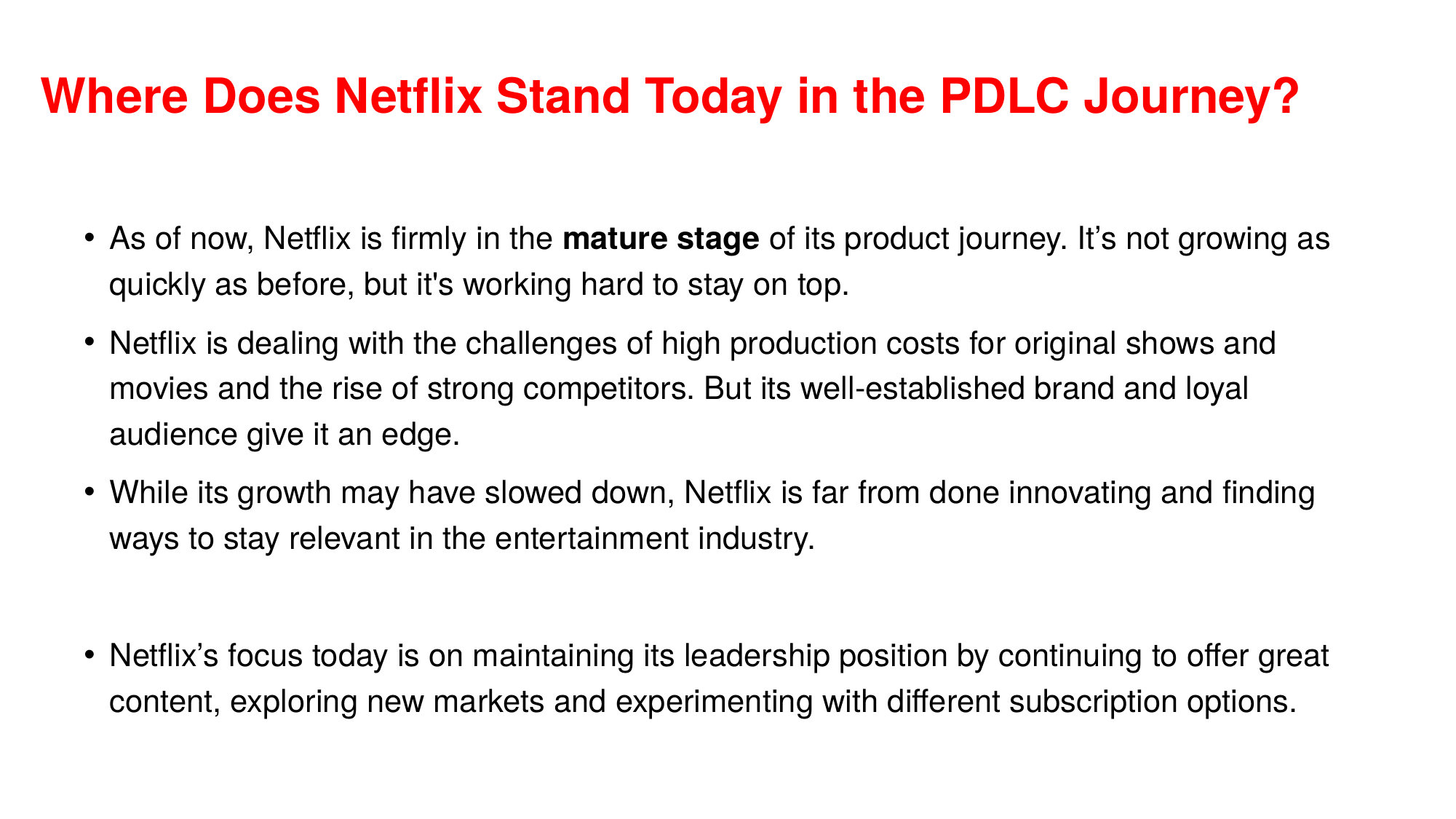

# Where Does Netflix Stand Today in the PDLC Journey?
As of now, Netflix is firmly in the mature stage of its product journey. It’s not growing as quickly as before, but it's working hard to stay on top.
Netflix is dealing with the challenges of high production costs for original shows and movies and the rise of strong competitors. But its well-established brand and loyal audience give it an edge.
While its growth may have slowed down, Netflix is far from done innovating and finding ways to stay relevant in the entertainment industry.

Netflix’s focus today is on maintaining its leadership position by continuing to offer great content, exploring new markets and experimenting with different subscription options.